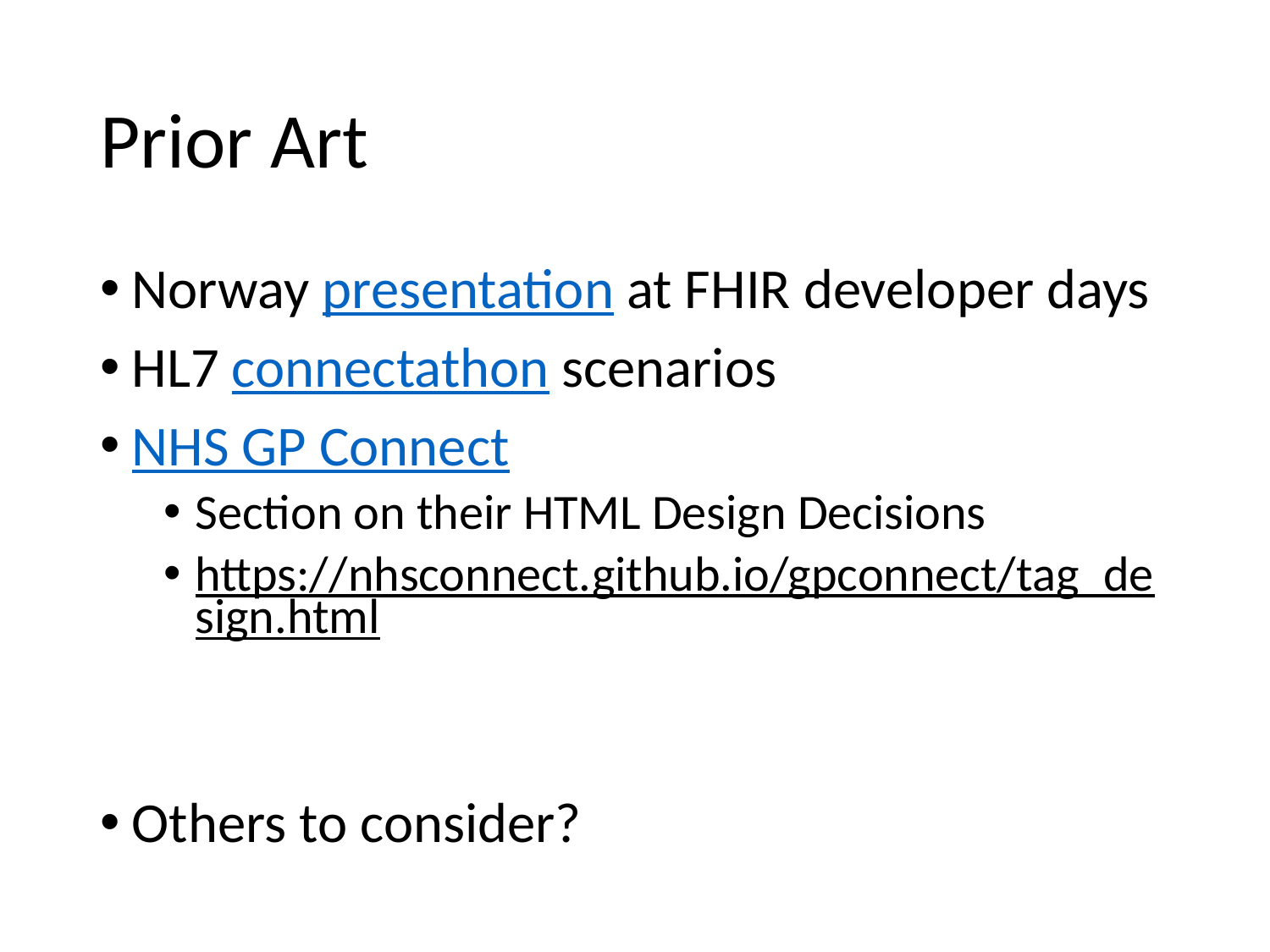

# Prior Art
Norway presentation at FHIR developer days
HL7 connectathon scenarios
NHS GP Connect
Section on their HTML Design Decisions
https://nhsconnect.github.io/gpconnect/tag_design.html

Others to consider?